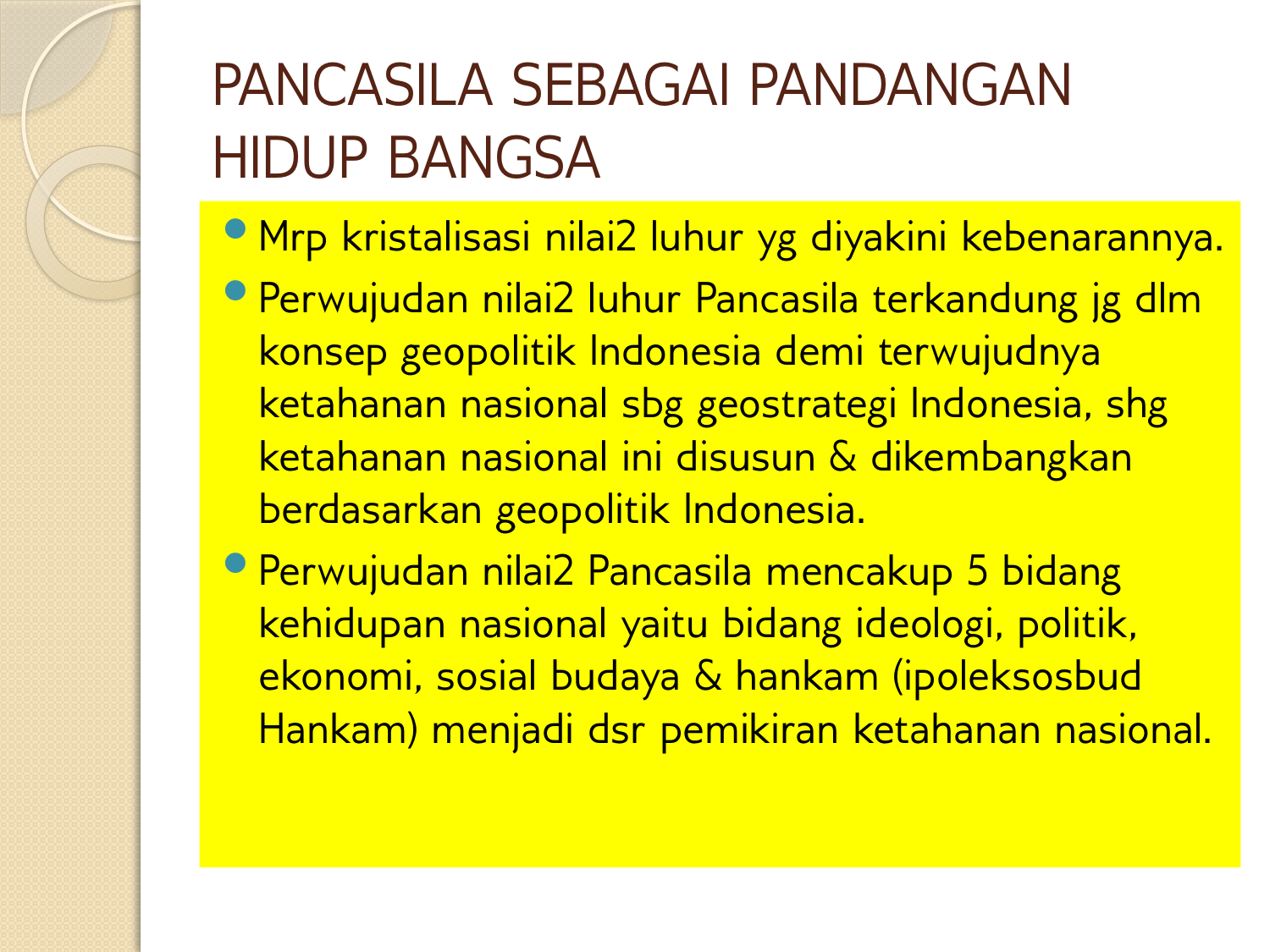

# PANCASILA SEBAGAI PANDANGAN HIDUP BANGSA
Mrp kristalisasi nilai2 luhur yg diyakini kebenarannya.
Perwujudan nilai2 luhur Pancasila terkandung jg dlm konsep geopolitik Indonesia demi terwujudnya ketahanan nasional sbg geostrategi Indonesia, shg ketahanan nasional ini disusun & dikembangkan berdasarkan geopolitik Indonesia.
Perwujudan nilai2 Pancasila mencakup 5 bidang kehidupan nasional yaitu bidang ideologi, politik, ekonomi, sosial budaya & hankam (ipoleksosbud Hankam) menjadi dsr pemikiran ketahanan nasional.